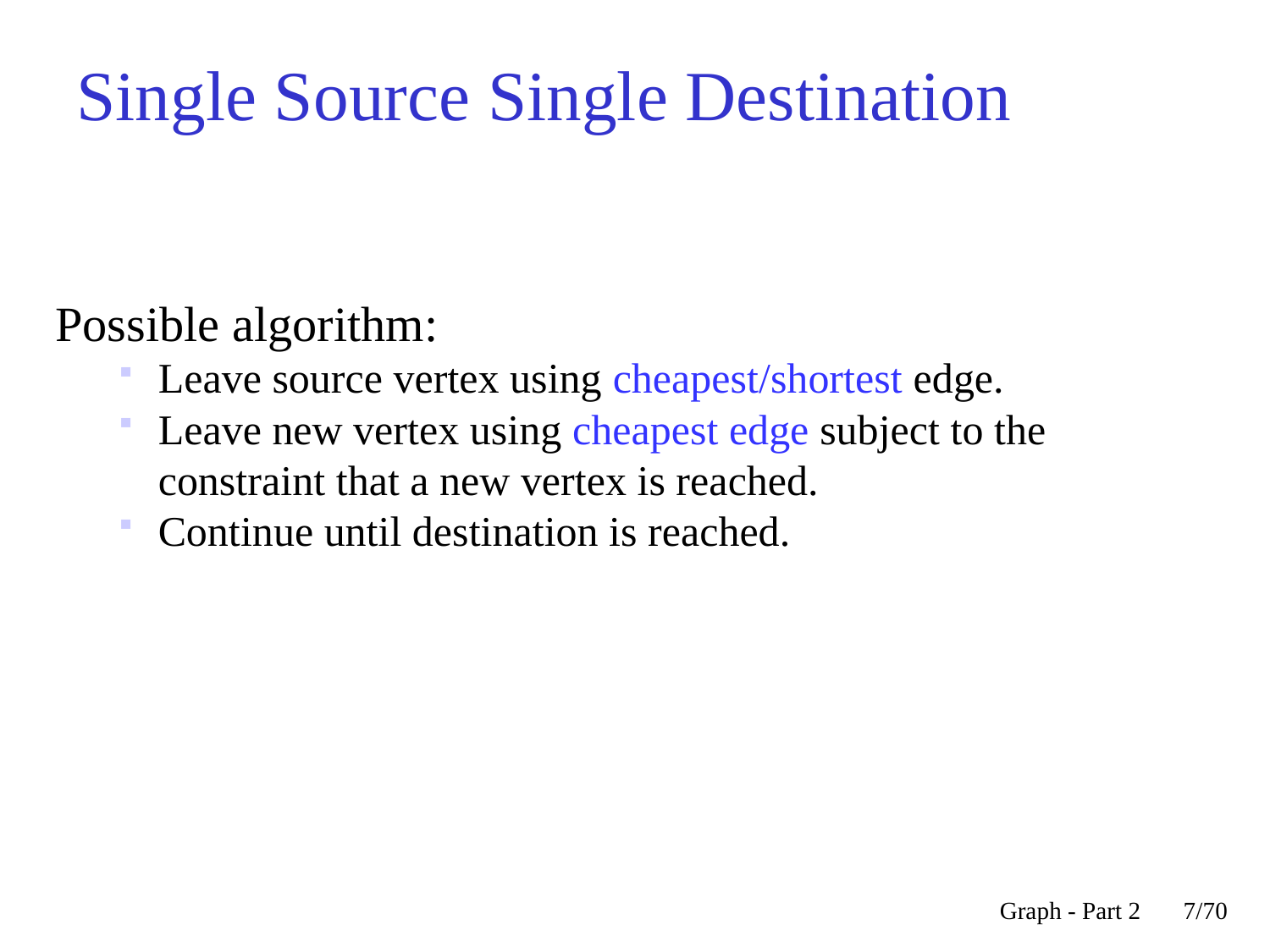

Single Source Single Destination
Possible algorithm:
Leave source vertex using cheapest/shortest edge.
Leave new vertex using cheapest edge subject to the constraint that a new vertex is reached.
Continue until destination is reached.
Graph - Part 2
7/70